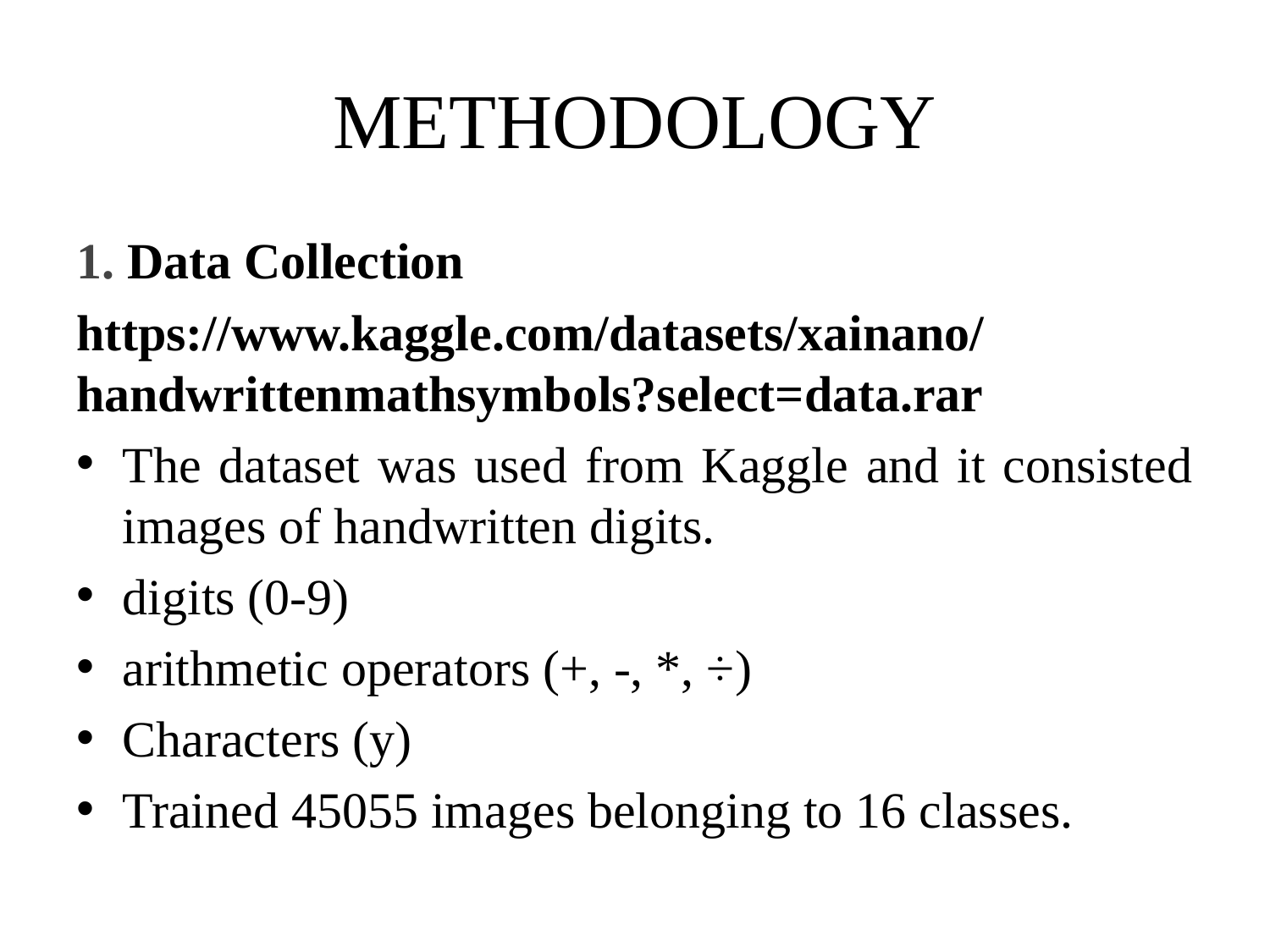

# METHODOLOGY
1. Data Collection
https://www.kaggle.com/datasets/xainano/handwrittenmathsymbols?select=data.rar
The dataset was used from Kaggle and it consisted images of handwritten digits.
digits (0-9)
arithmetic operators (+, -, *, ÷)
Characters (y)
Trained 45055 images belonging to 16 classes.